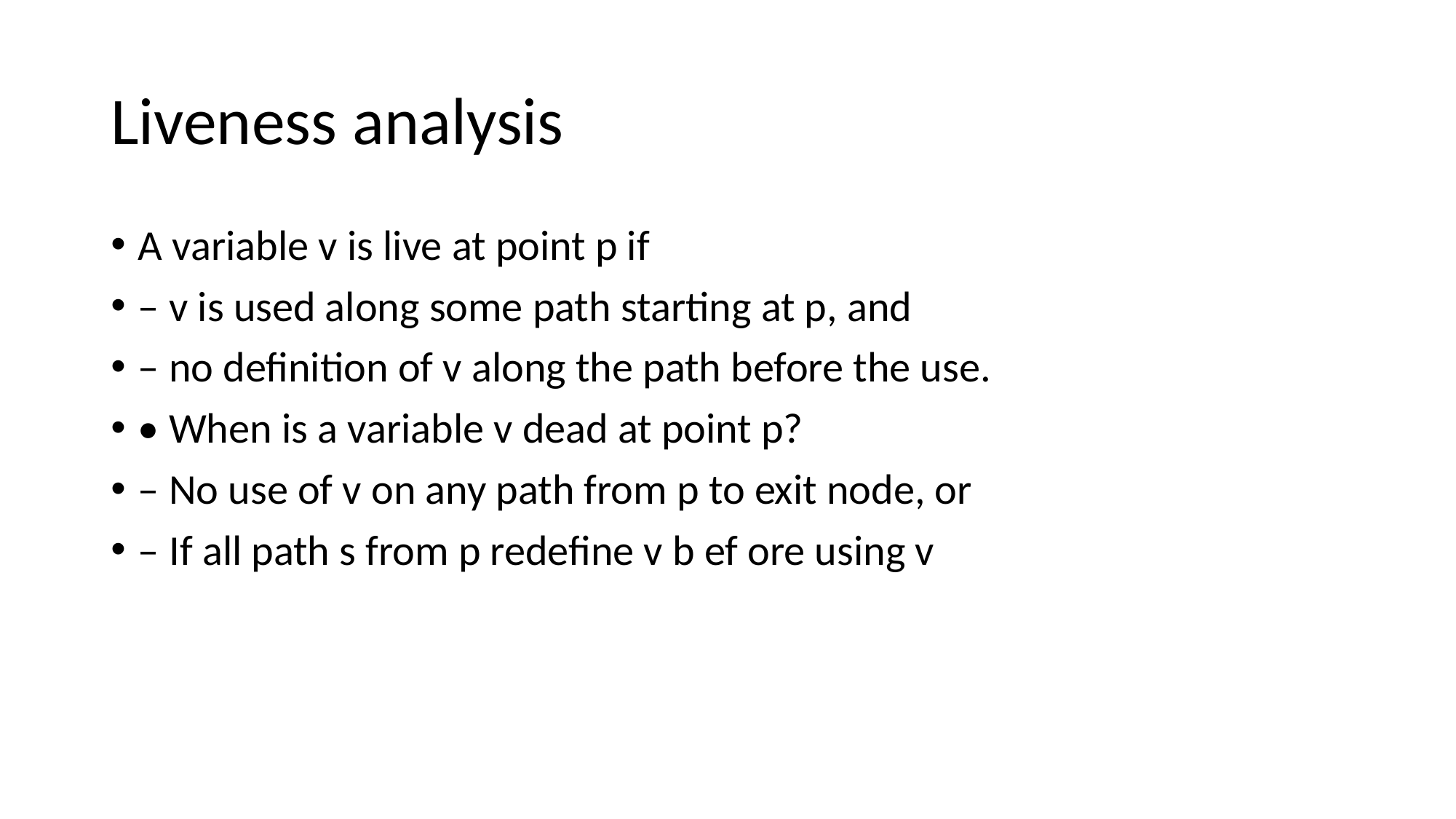

# Liveness analysis
A variable v is live at point p if
– v is used along some path starting at p, and
– no definition of v along the path before the use.
• When is a variable v dead at point p?
– No use of v on any path from p to exit node, or
– If all path s from p redefine v b ef ore using v